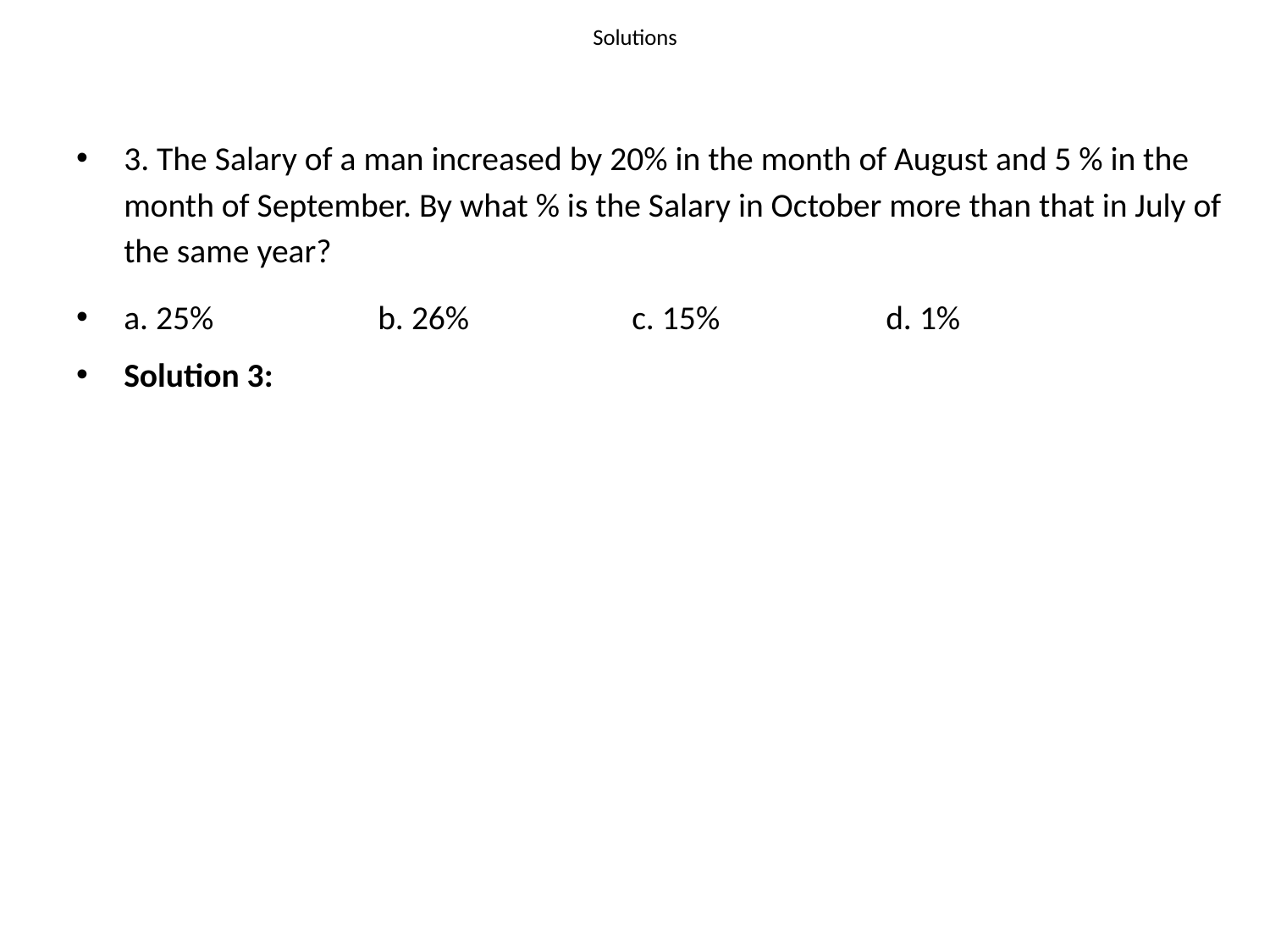

# Solutions

3. The Salary of a man increased by 20% in the month of August and 5 % in the month of September. By what % is the Salary in October more than that in July of the same year?
a. 25%		b. 26%		c. 15%		d. 1%
Solution 3: